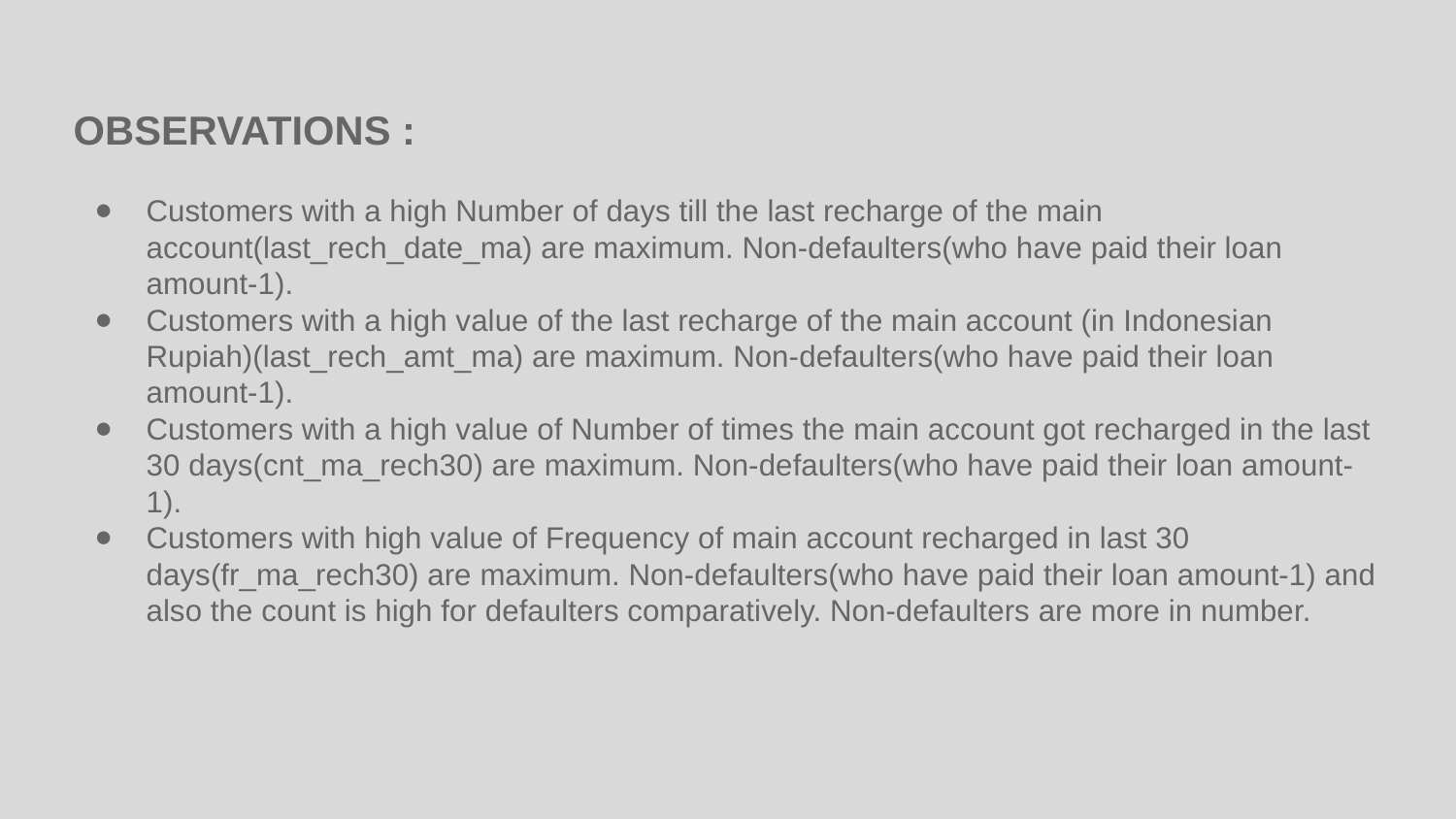

OBSERVATIONS :

Customers with a high Number of days till the last recharge of the main account(last_rech_date_ma) are maximum. Non-defaulters(who have paid their loan amount-1).
Customers with a high value of the last recharge of the main account (in Indonesian Rupiah)(last_rech_amt_ma) are maximum. Non-defaulters(who have paid their loan amount-1).
Customers with a high value of Number of times the main account got recharged in the last 30 days(cnt_ma_rech30) are maximum. Non-defaulters(who have paid their loan amount-1).
Customers with high value of Frequency of main account recharged in last 30 days(fr_ma_rech30) are maximum. Non-defaulters(who have paid their loan amount-1) and also the count is high for defaulters comparatively. Non-defaulters are more in number.